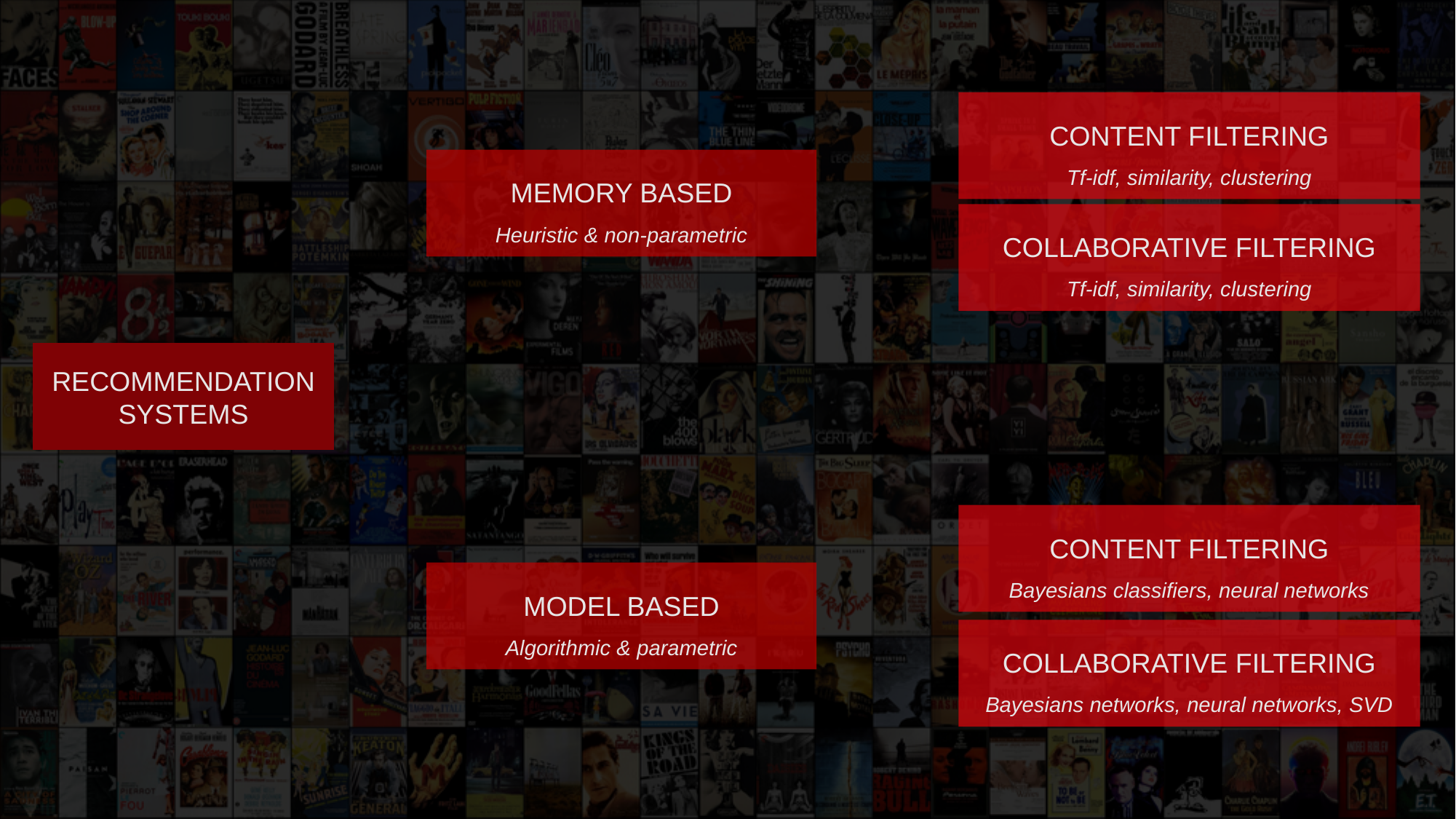

CONTENT FILTERING
Tf-idf, similarity, clustering
MEMORY BASED
Heuristic & non-parametric
COLLABORATIVE FILTERING
Tf-idf, similarity, clustering
RECOMMENDATION SYSTEMS
CONTENT FILTERING
Bayesians classifiers, neural networks
MODEL BASED
Algorithmic & parametric
COLLABORATIVE FILTERING
Bayesians networks, neural networks, SVD